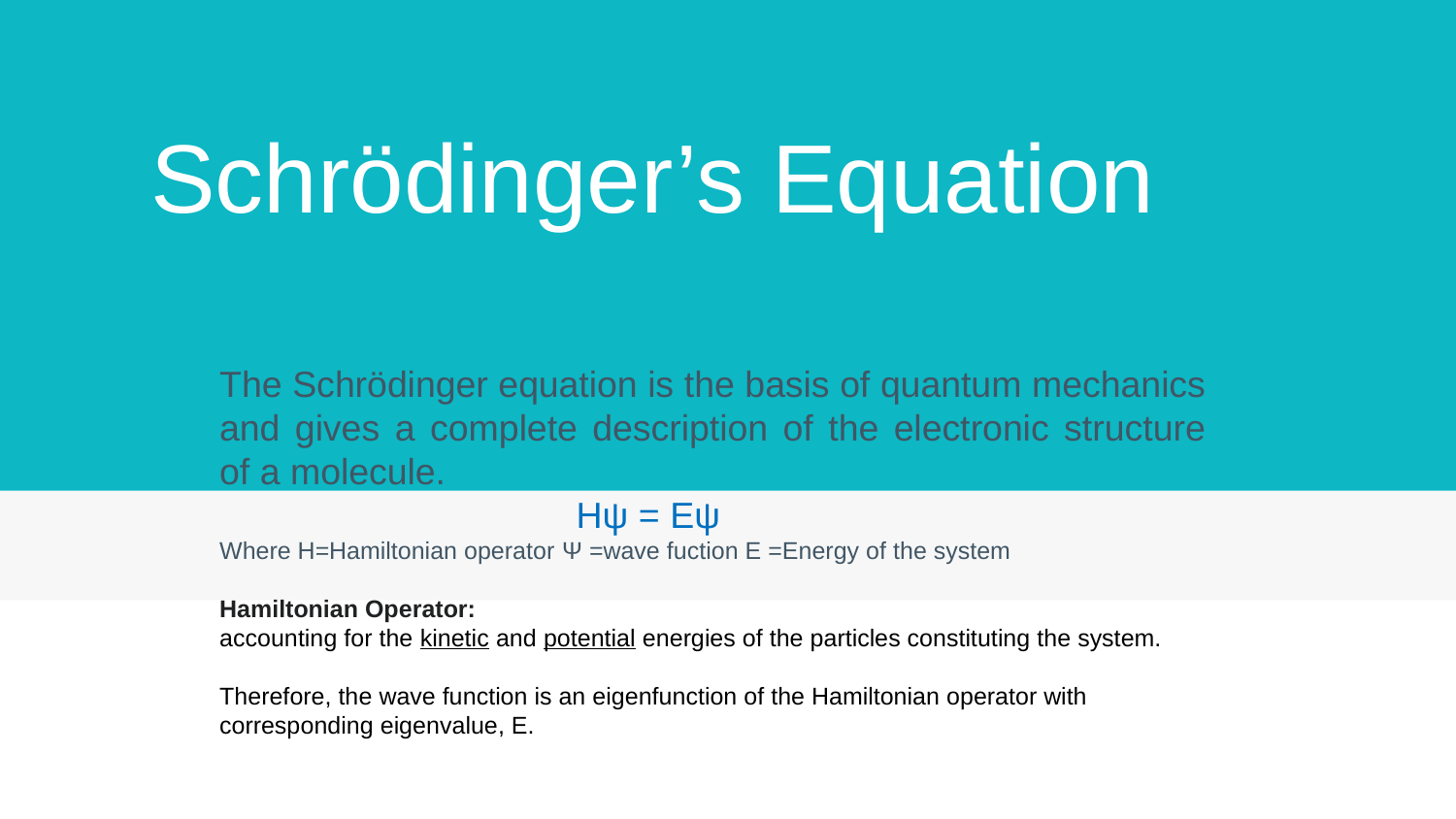

# Schrödinger’s Equation
The Schrödinger equation is the basis of quantum mechanics and gives a complete description of the electronic structure of a molecule.
                                   Hψ = Eψ
Where H=Hamiltonian operator Ψ =wave fuction E =Energy of the system

Hamiltonian Operator:
accounting for the kinetic and potential energies of the particles constituting the system.

Therefore, the wave function is an eigenfunction of the Hamiltonian operator with corresponding eigenvalue, E.